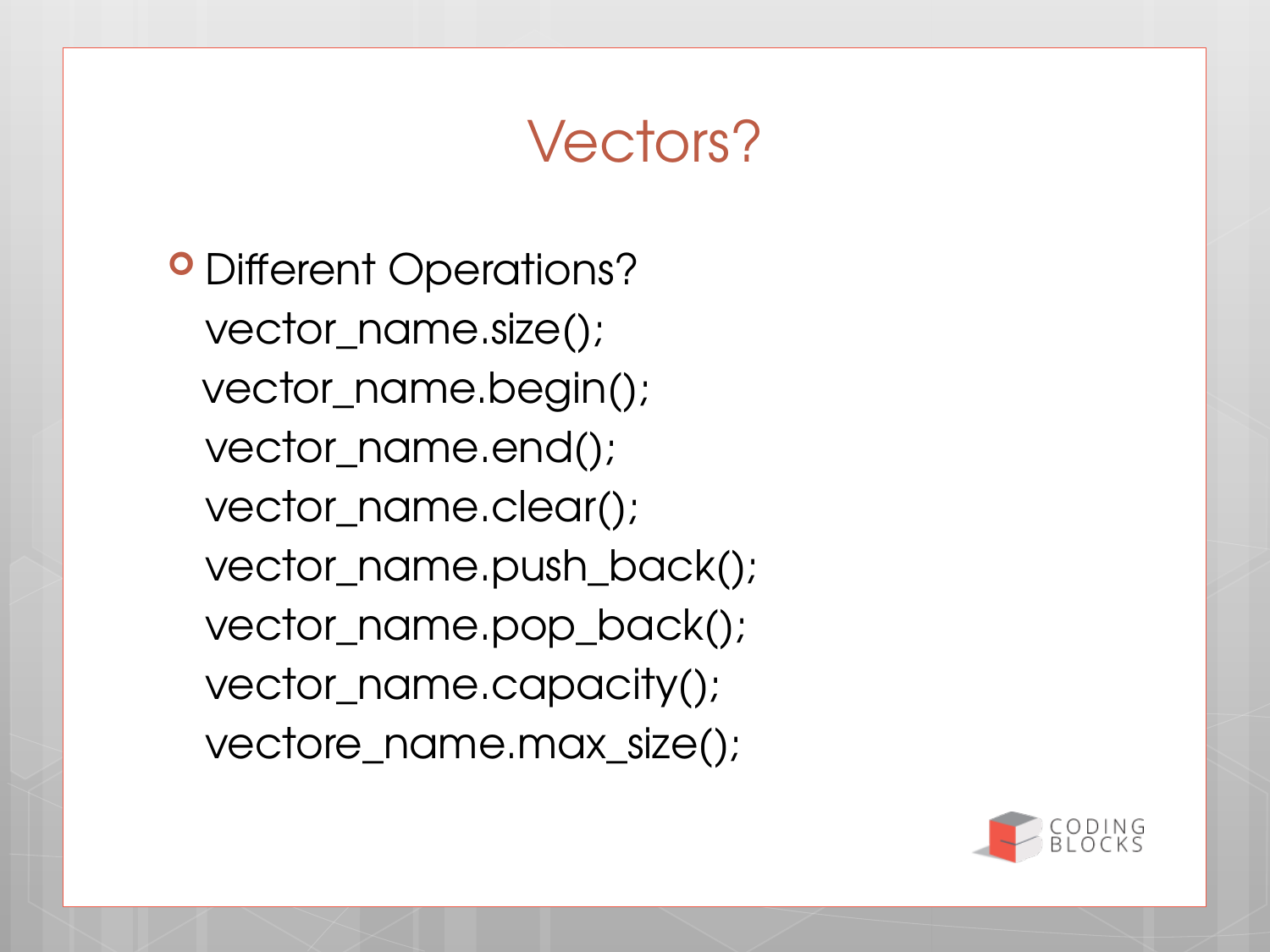

2
# Vectors?
Different Operations?
	vector_name.size();
   vector_name.begin();
	vector_name.end();
	vector_name.clear();
	vector_name.push_back();
	vector_name.pop_back();
	vector_name.capacity();
	vectore_name.max_size();